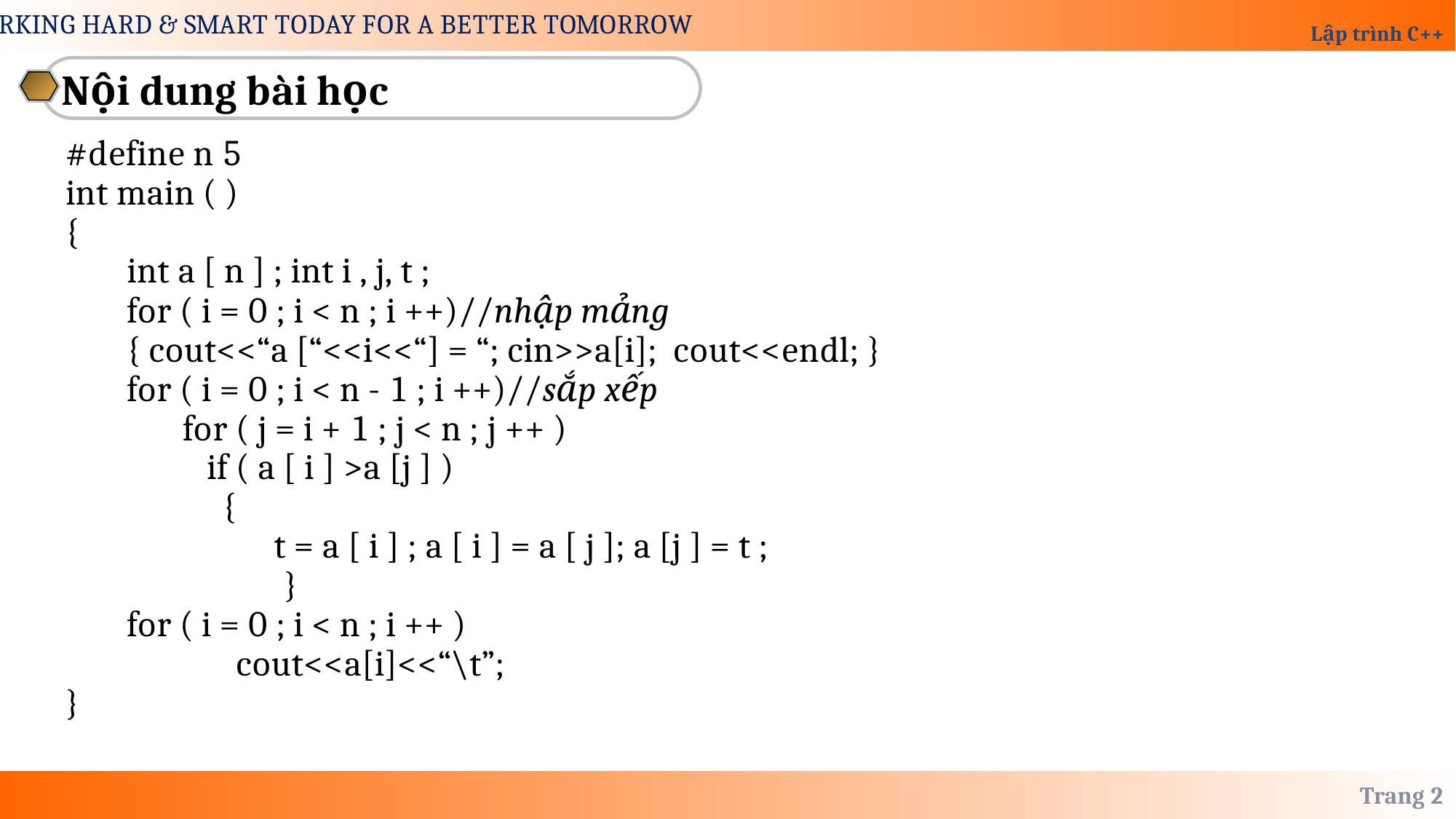

Nội dung bài học

#define n 5
int main ( )
{
int a [ n ] ; int i , j, t ;
for ( i = 0 ; i < n ; i ++)//nhập mảng
	{ cout<<“a [“<<i<<“] = “; cin>>a[i];  cout<<endl; }
for ( i = 0 ; i < n - 1 ; i ++)//sắp xếp
       for ( j = i + 1 ; j < n ; j ++ )
          if ( a [ i ] >a [j ] )
            {
                          t = a [ i ] ; a [ i ] = a [ j ]; a [j ] = t ;
		      }
for ( i = 0 ; i < n ; i ++ )
	     	cout<<a[i]<<“\t”;
}

Trang 2